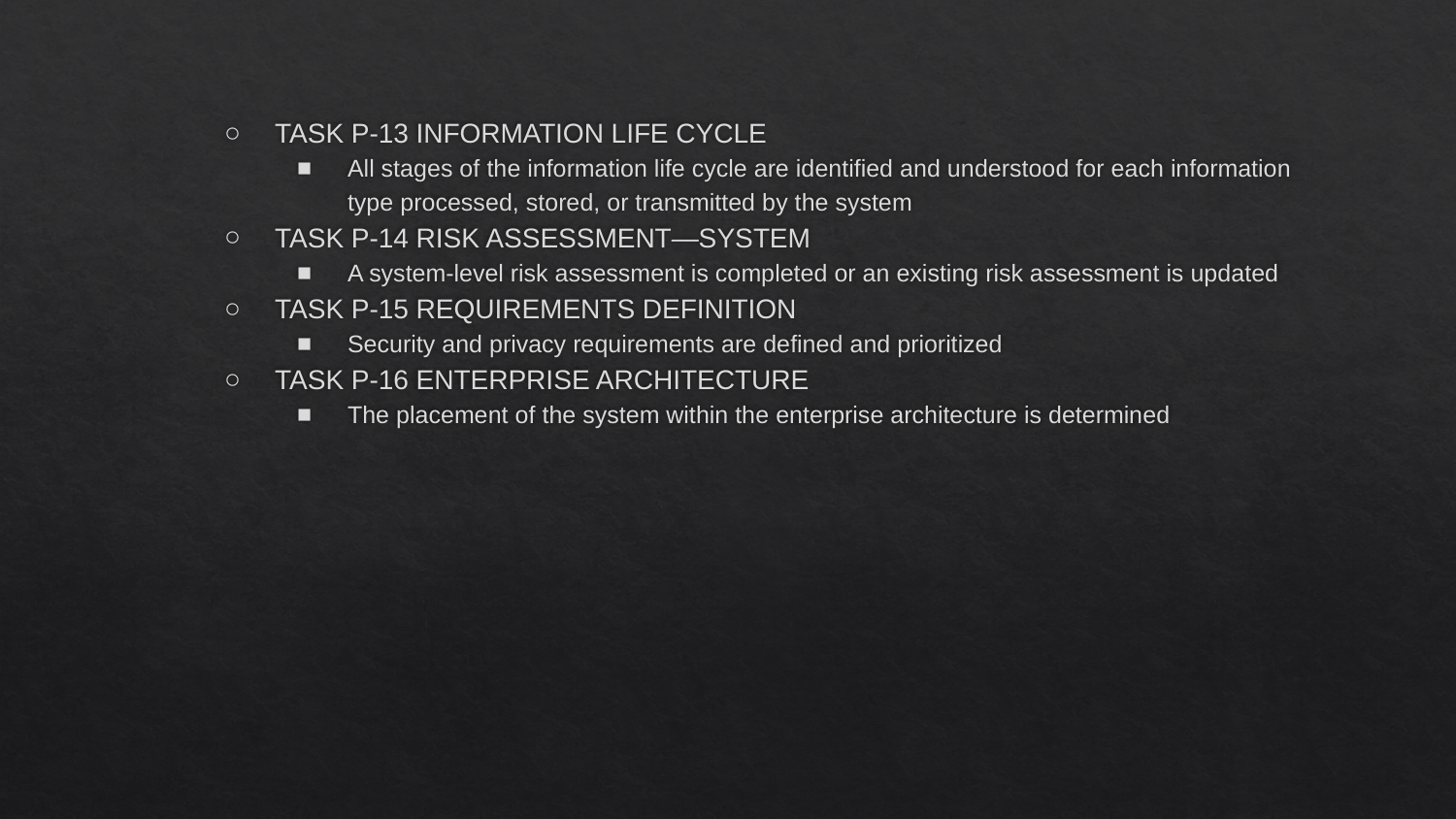

TASK P-13 INFORMATION LIFE CYCLE
All stages of the information life cycle are identified and understood for each information type processed, stored, or transmitted by the system
TASK P-14 RISK ASSESSMENT—SYSTEM
A system-level risk assessment is completed or an existing risk assessment is updated
TASK P-15 REQUIREMENTS DEFINITION
Security and privacy requirements are defined and prioritized
TASK P-16 ENTERPRISE ARCHITECTURE
The placement of the system within the enterprise architecture is determined